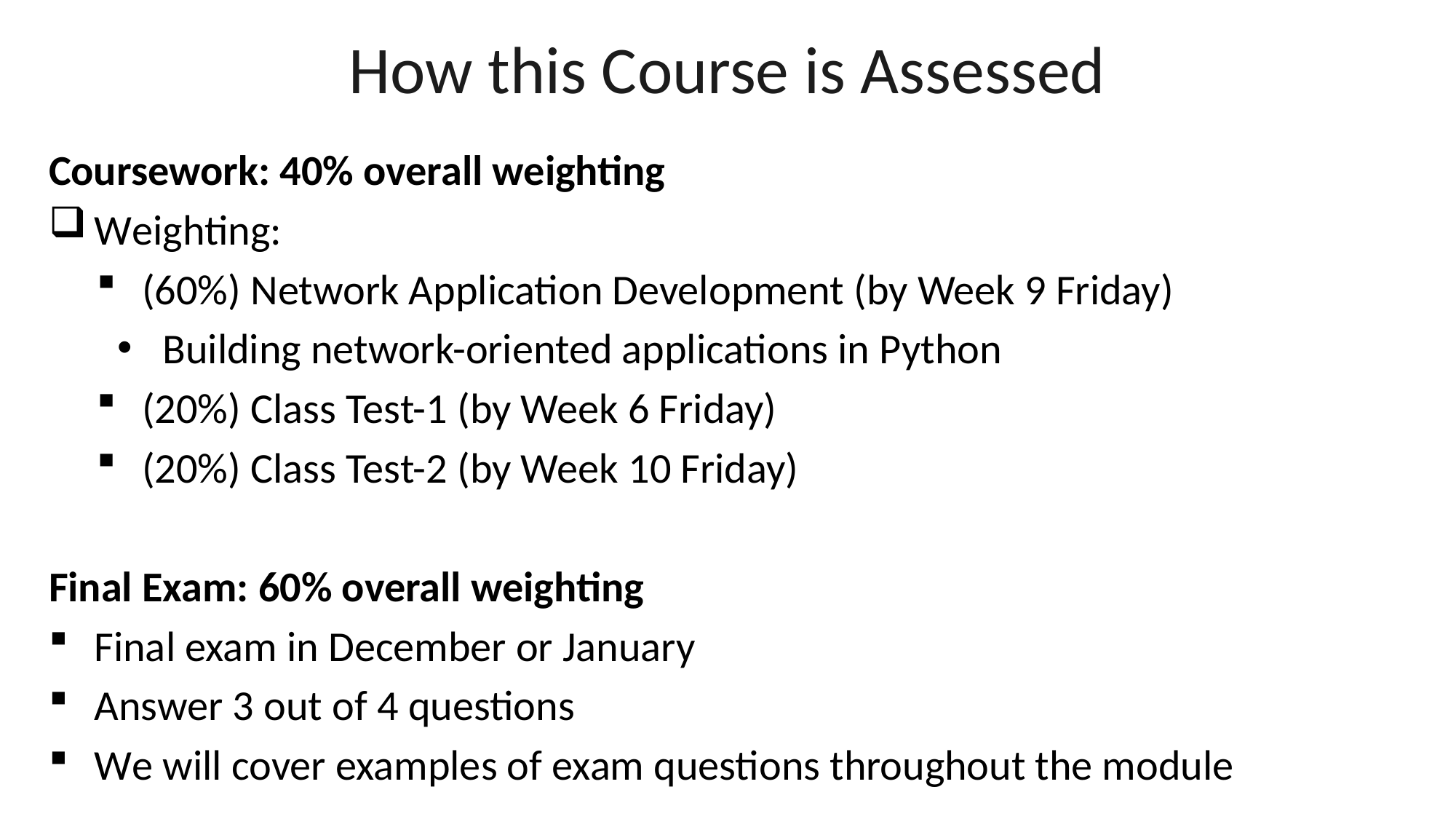

# How this Course is Assessed
Coursework: 40% overall weighting
Weighting:
(60%) Network Application Development (by Week 9 Friday)
Building network-oriented applications in Python
(20%) Class Test-1 (by Week 6 Friday)
(20%) Class Test-2 (by Week 10 Friday)

Final Exam: 60% overall weighting
Final exam in December or January
Answer 3 out of 4 questions
We will cover examples of exam questions throughout the module